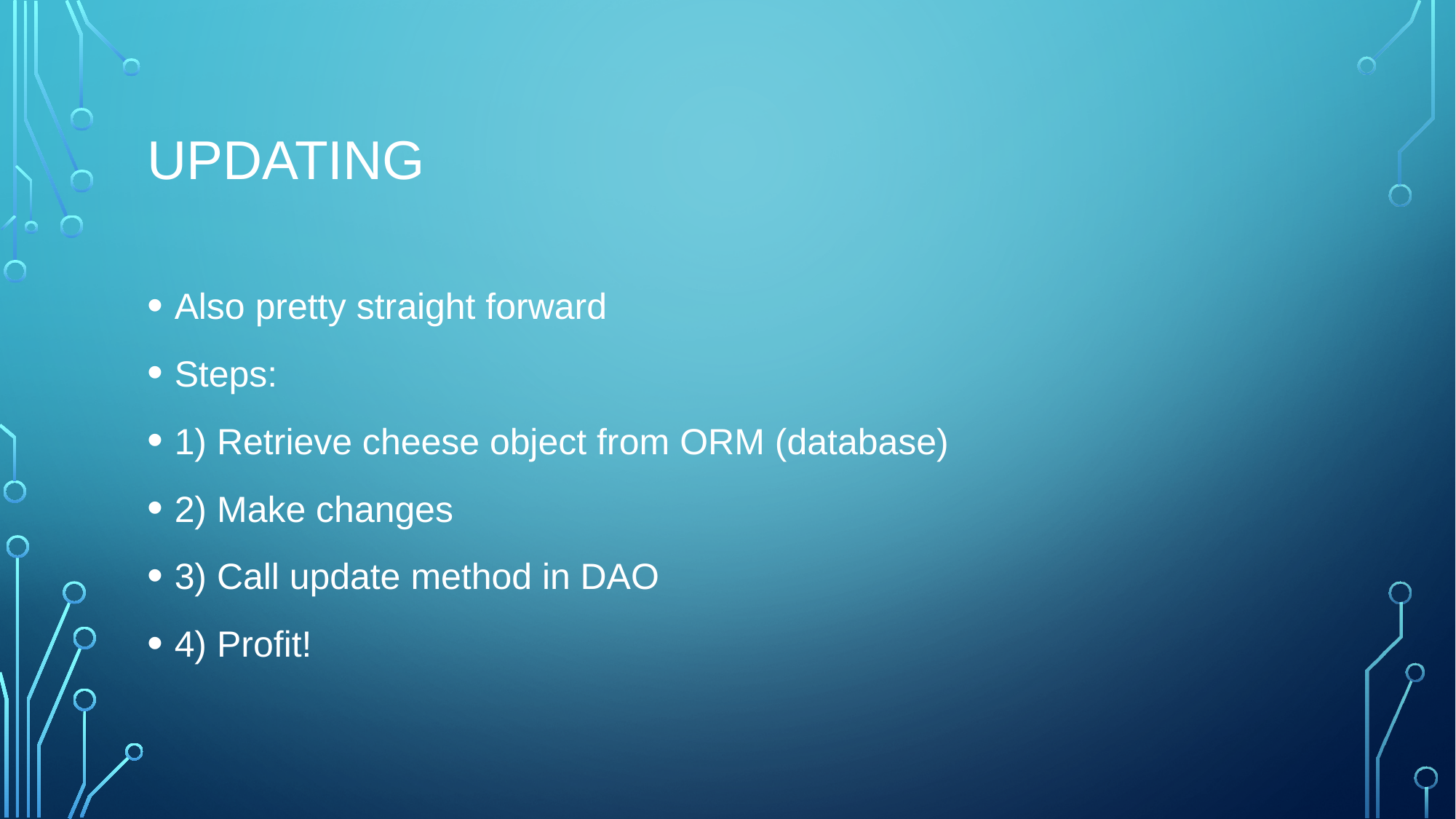

# Updating
Also pretty straight forward
Steps:
1) Retrieve cheese object from ORM (database)
2) Make changes
3) Call update method in DAO
4) Profit!